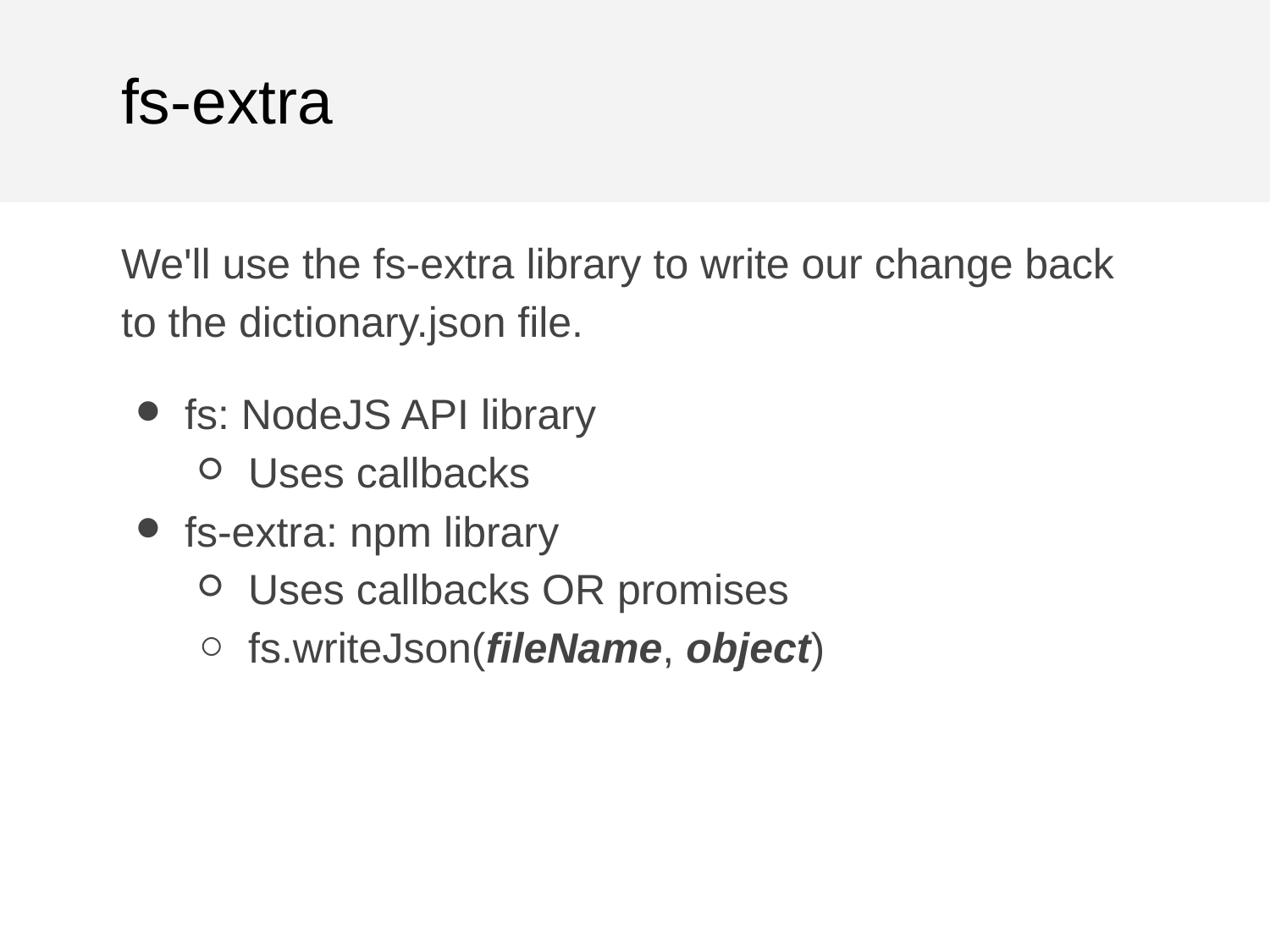

fs-extra
We'll use the fs-extra library to write our change back to the dictionary.json file.

fs: NodeJS API library
Uses callbacks
fs-extra: npm library
Uses callbacks OR promises
fs.writeJson(fileName, object)